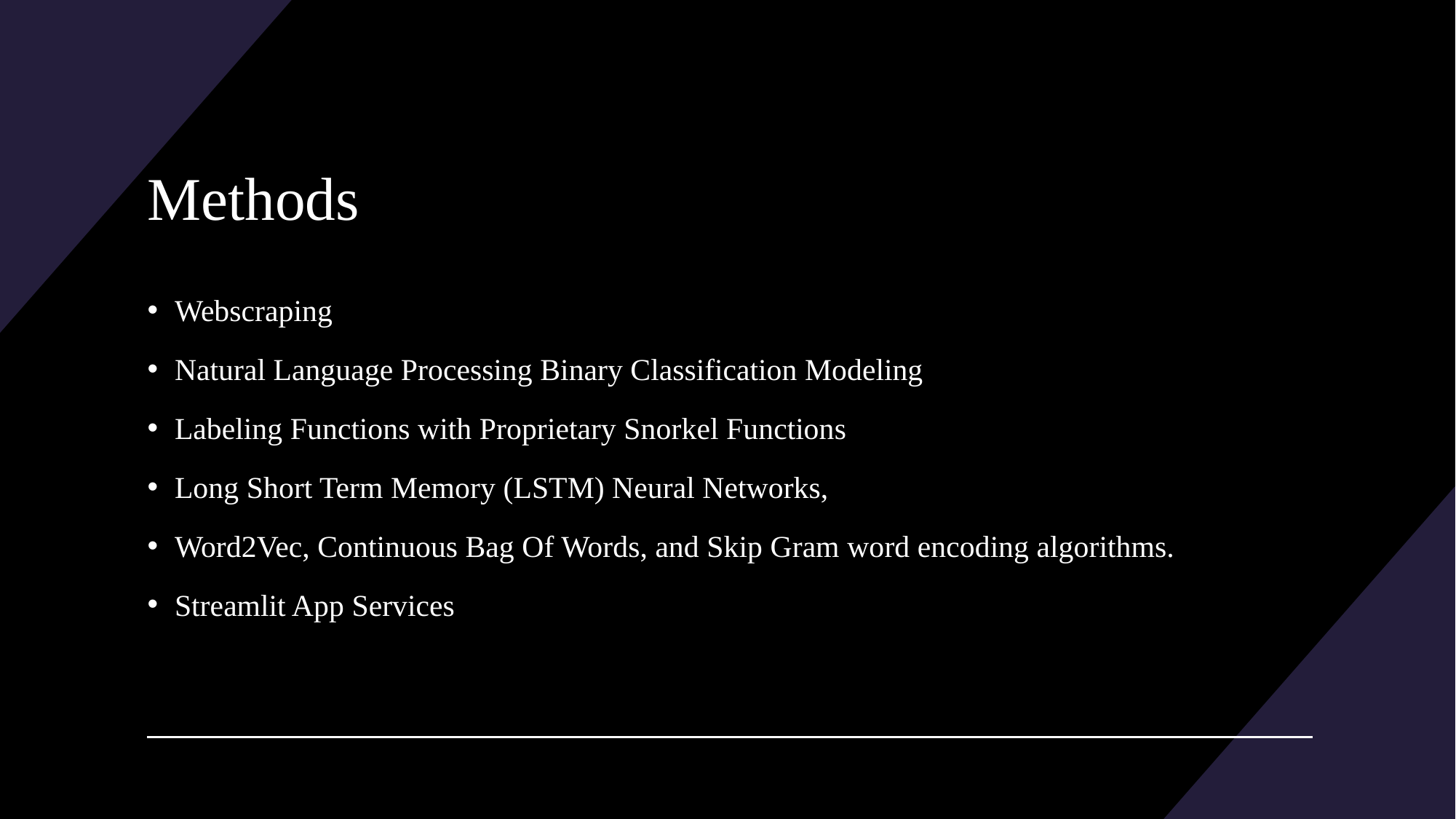

# Methods
Webscraping
Natural Language Processing Binary Classification Modeling
Labeling Functions with Proprietary Snorkel Functions
Long Short Term Memory (LSTM) Neural Networks,
Word2Vec, Continuous Bag Of Words, and Skip Gram word encoding algorithms.
Streamlit App Services